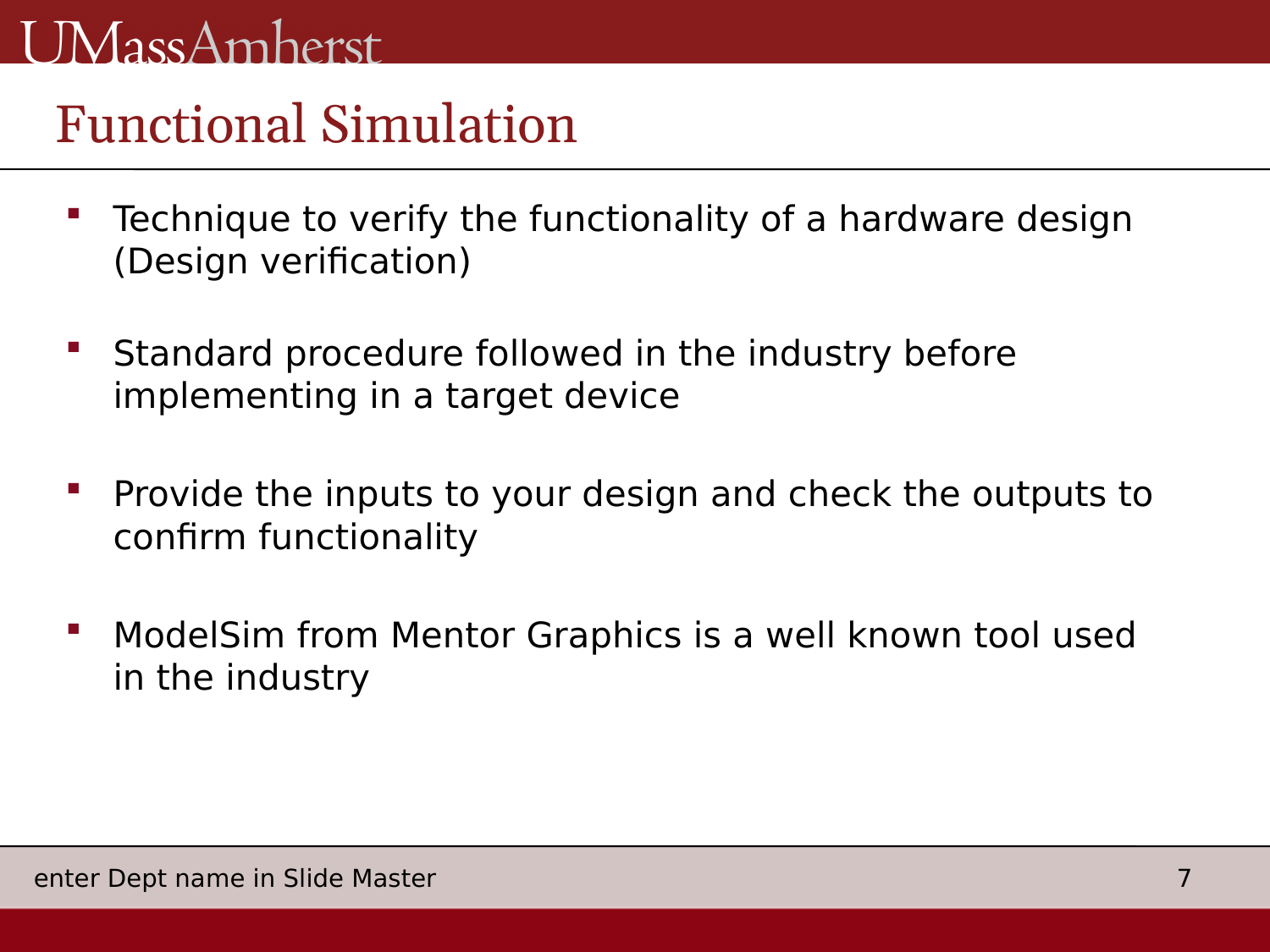

# Functional Simulation
Technique to verify the functionality of a hardware design (Design verification)
Standard procedure followed in the industry before implementing in a target device

Provide the inputs to your design and check the outputs to confirm functionality

ModelSim from Mentor Graphics is a well known tool used in the industry